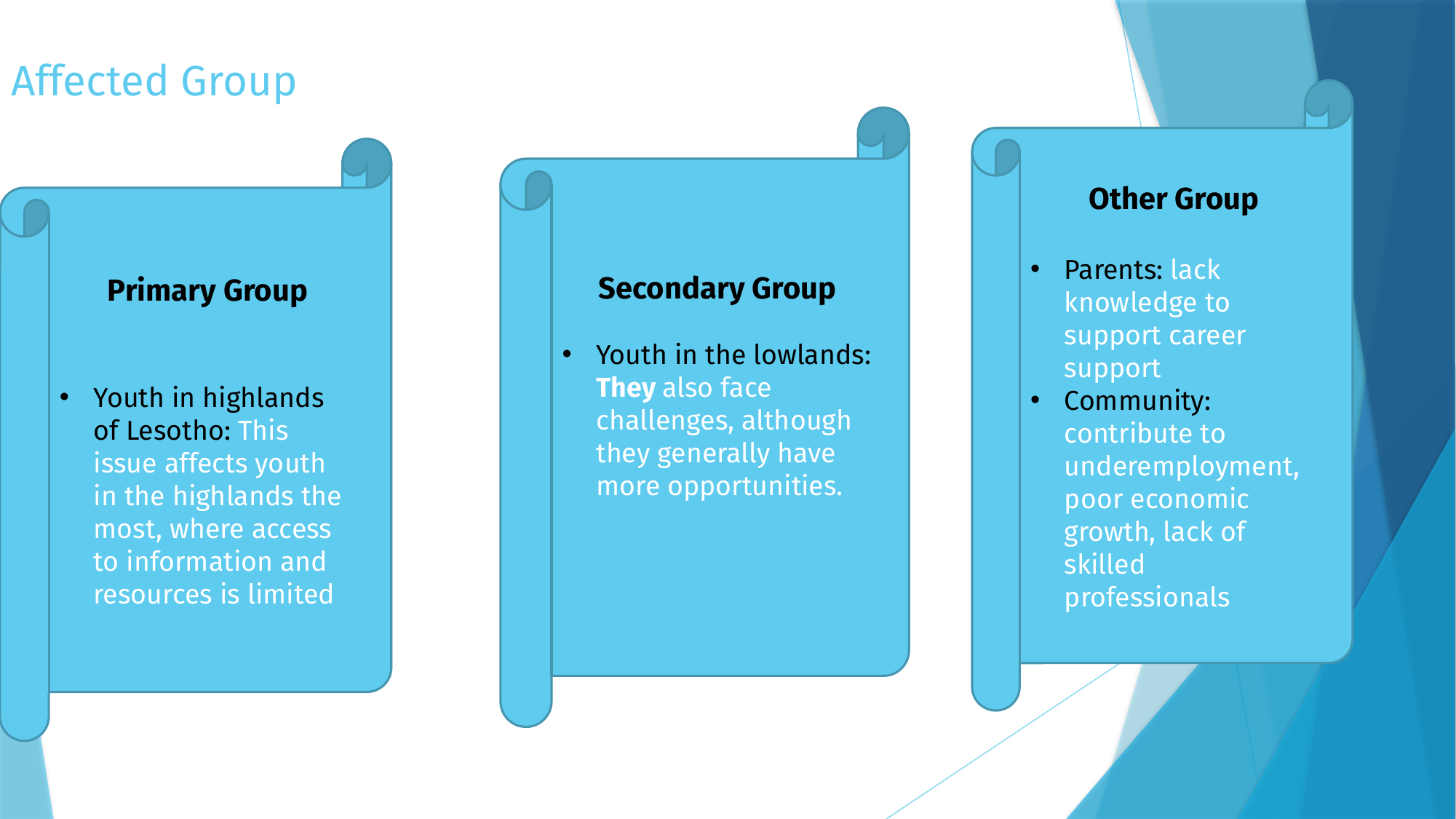

Affected Group
Other Group

Parents: lack knowledge to support career support
Community: contribute to underemployment, poor economic growth, lack of skilled professionals
Secondary Group

Youth in the lowlands: They also face challenges, although they generally have more opportunities.

Primary Group

Youth in highlands of Lesotho: This issue affects youth in the highlands the most, where access to information and resources is limited